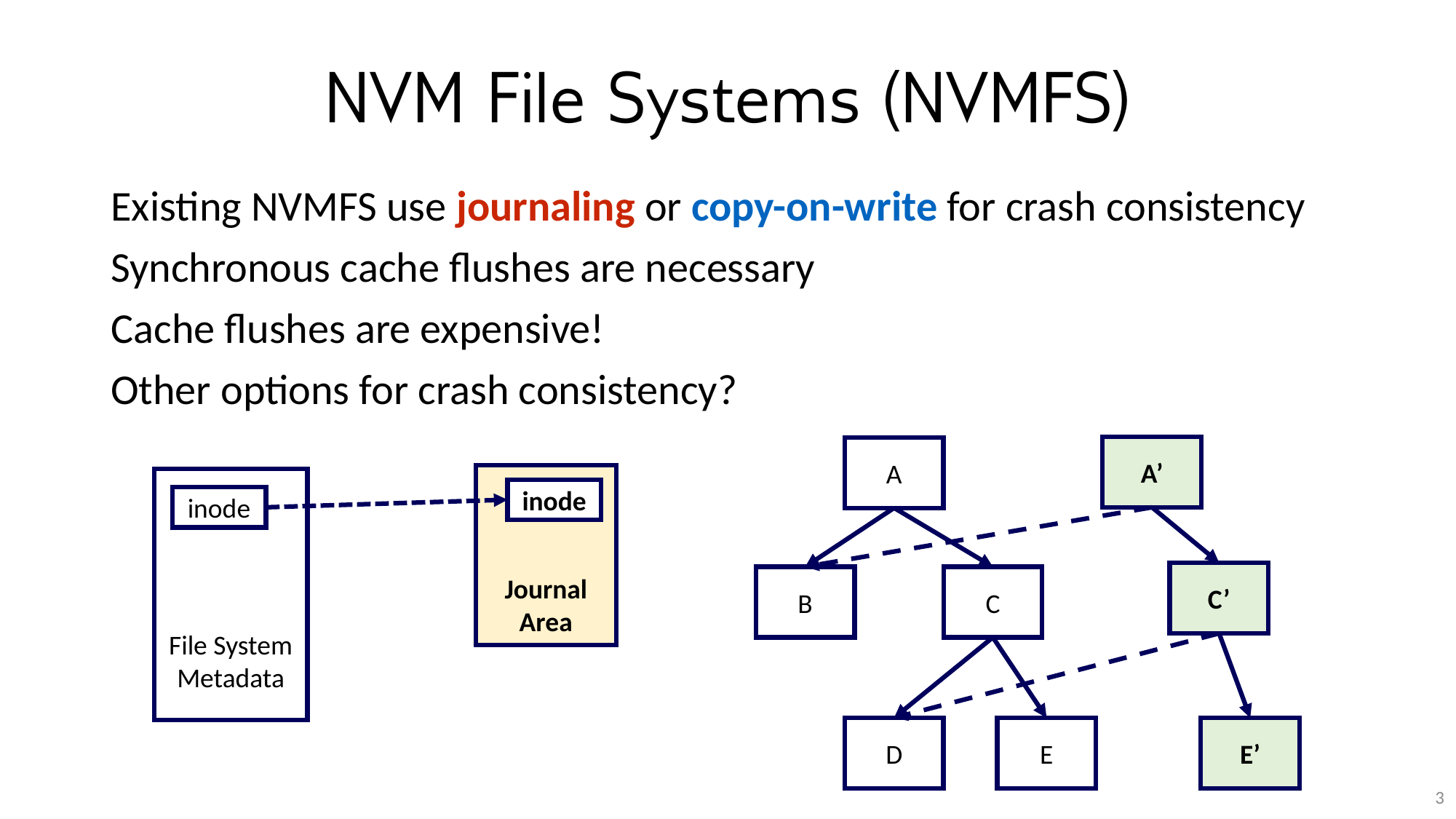

# NVM File Systems (NVMFS)
Existing NVMFS use journaling or copy-on-write for crash consistency
Synchronous cache flushes are necessary
Cache flushes are expensive!
Other options for crash consistency?

A’
A
C’
C
B
E’
D
E

Journal
Area

File System
Metadata
inode
inode
3